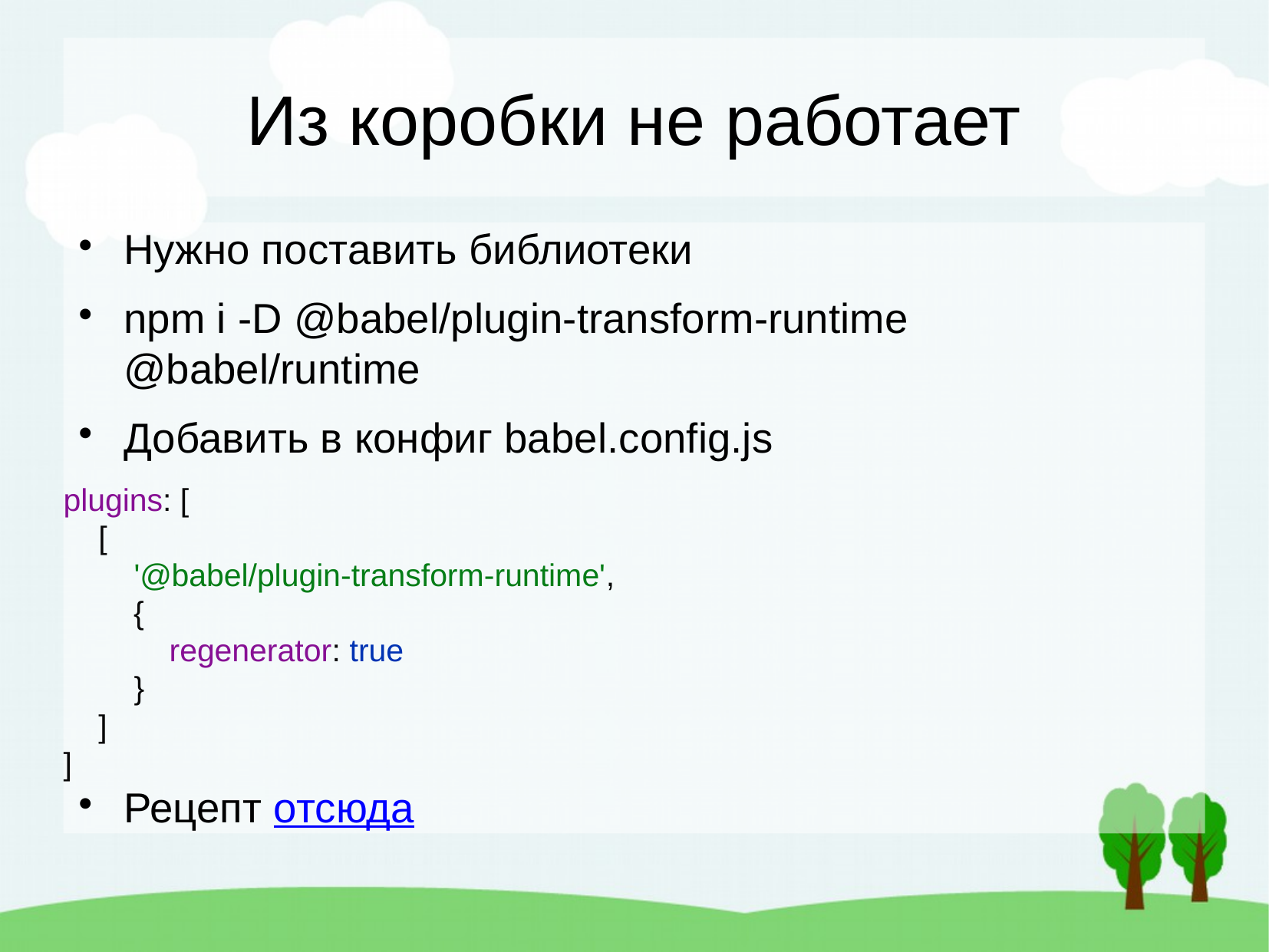

Из коробки не работает
Нужно поставить библиотеки
npm i -D @babel/plugin-transform-runtime @babel/runtime
Добавить в конфиг babel.config.js
plugins: [
    [
        '@babel/plugin-transform-runtime',
        {
            regenerator: true
        }
    ]
]
Рецепт отсюда